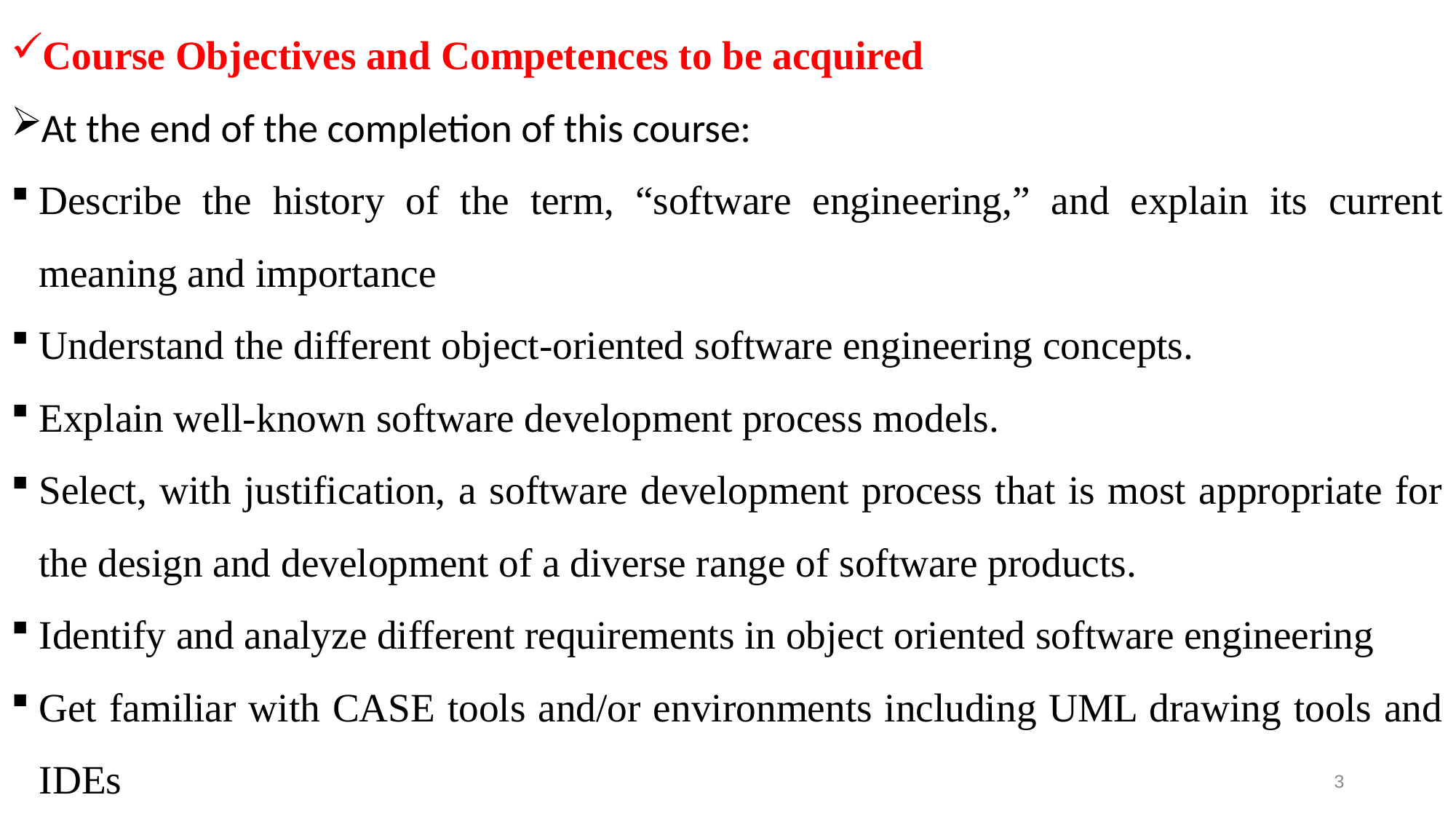

Course Objectives and Competences to be acquired
At the end of the completion of this course:
Describe the history of the term, “software engineering,” and explain its current meaning and importance
Understand the different object-oriented software engineering concepts.
Explain well‐known software development process models.
Select, with justification, a software development process that is most appropriate for the design and development of a diverse range of software products.
Identify and analyze different requirements in object oriented software engineering
Get familiar with CASE tools and/or environments including UML drawing tools and IDEs

3